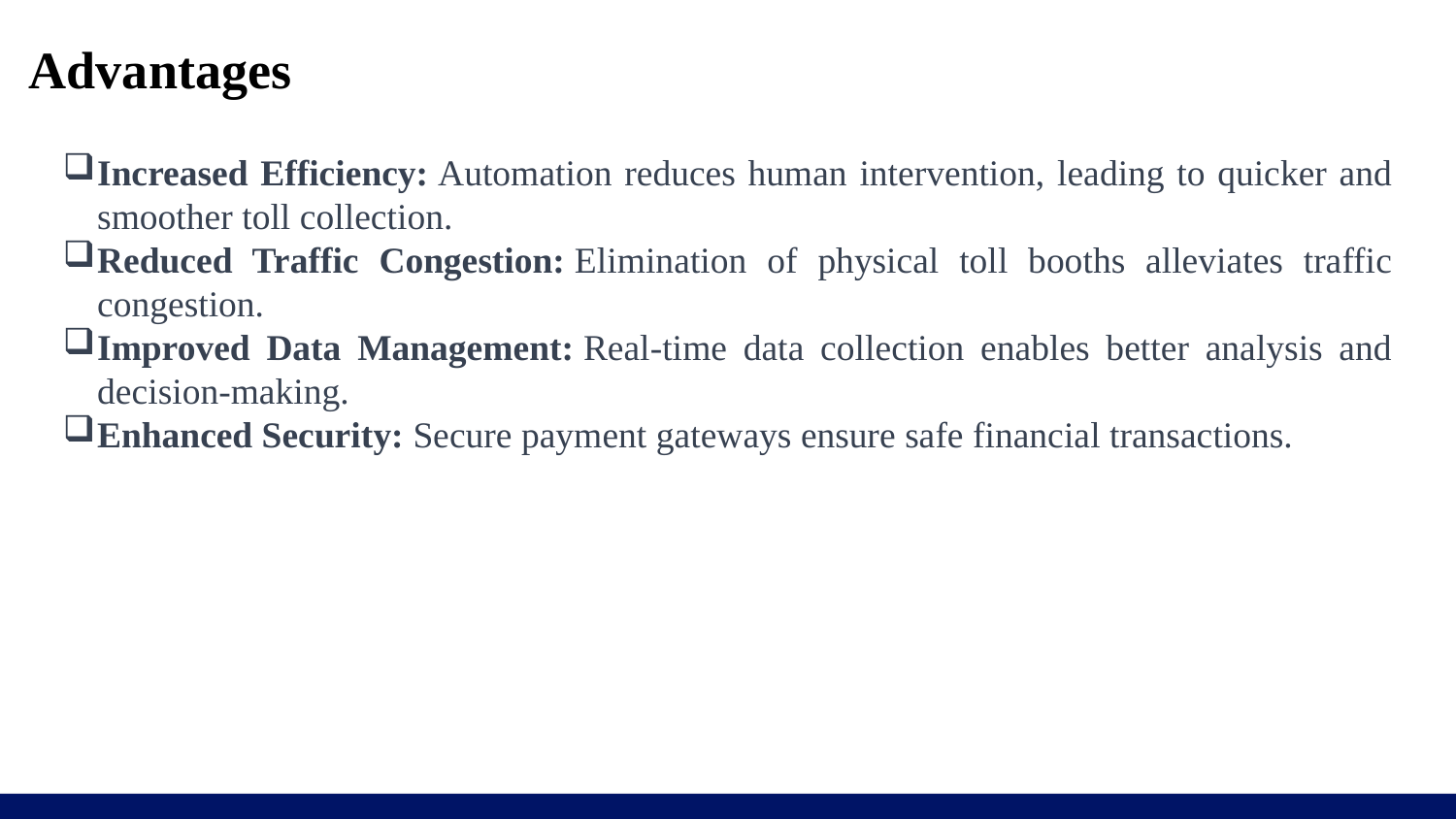

# Advantages
Increased Efficiency: Automation reduces human intervention, leading to quicker and smoother toll collection.
Reduced Traffic Congestion: Elimination of physical toll booths alleviates traffic congestion.
Improved Data Management: Real-time data collection enables better analysis and decision-making.
Enhanced Security: Secure payment gateways ensure safe financial transactions.